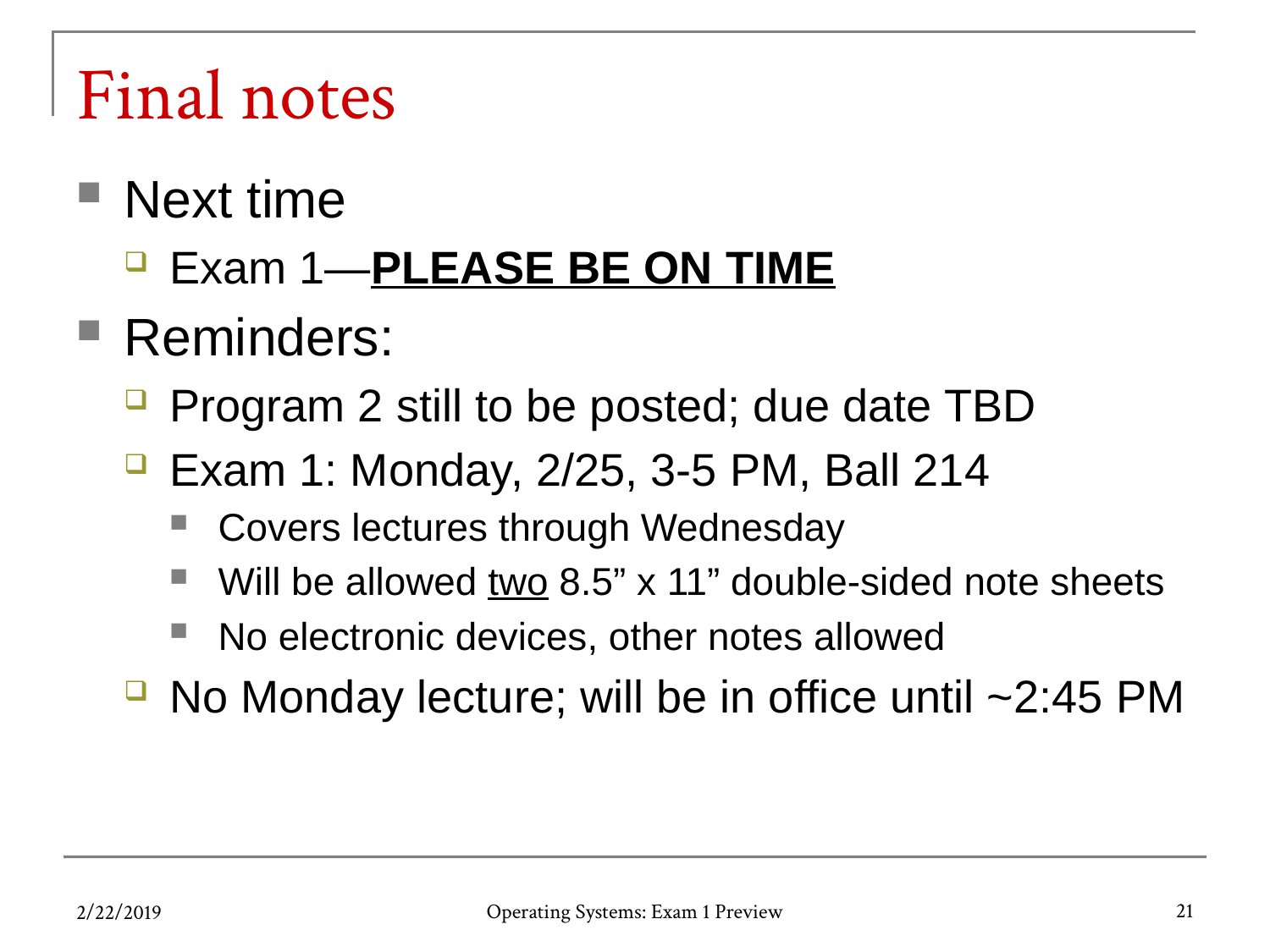

# Final notes
Next time
Exam 1—PLEASE BE ON TIME
Reminders:
Program 2 still to be posted; due date TBD
Exam 1: Monday, 2/25, 3-5 PM, Ball 214
Covers lectures through Wednesday
Will be allowed two 8.5” x 11” double-sided note sheets
No electronic devices, other notes allowed
No Monday lecture; will be in office until ~2:45 PM

2/22/2019
21
Operating Systems: Exam 1 Preview